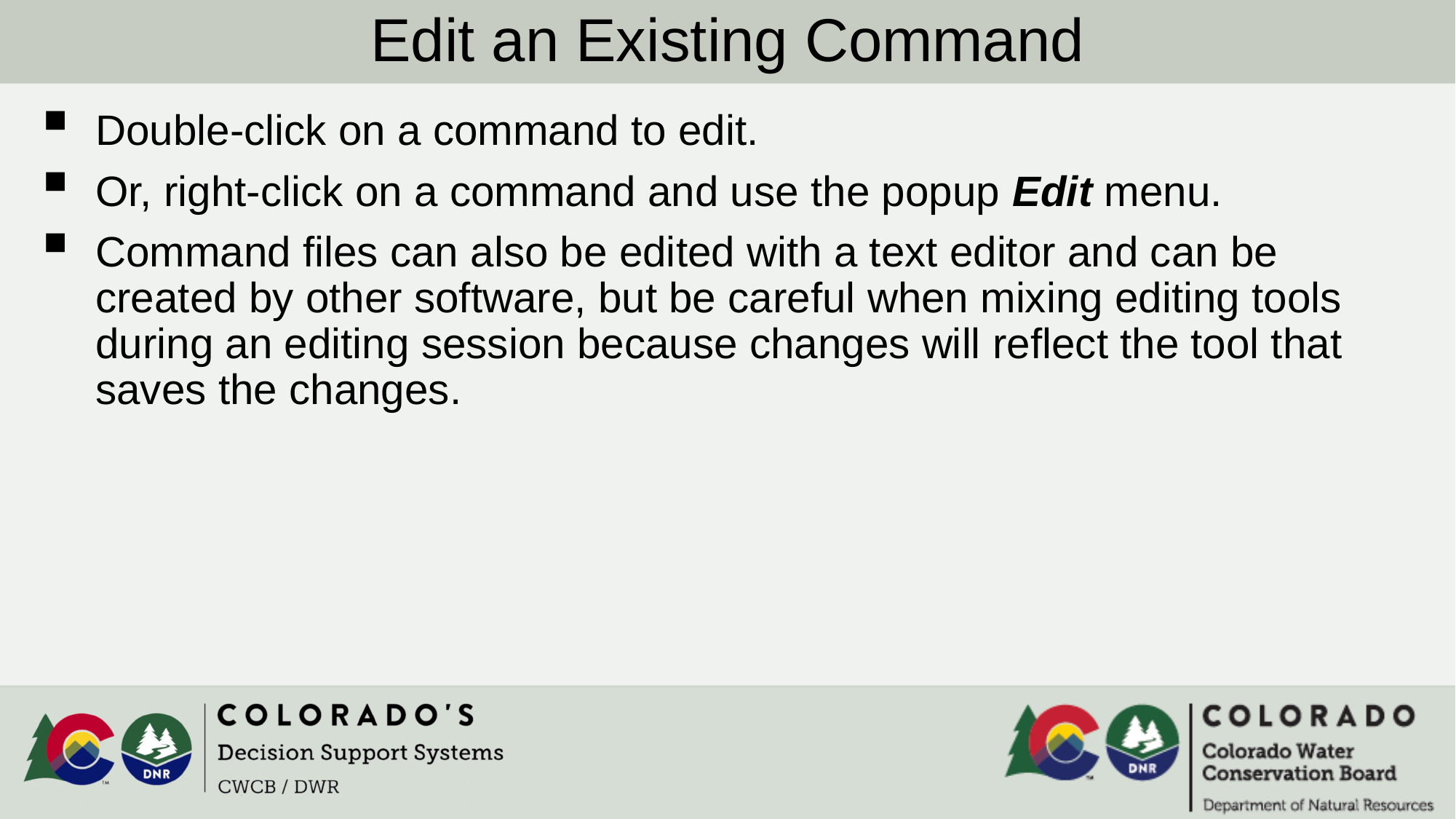

Edit an Existing Command
Double-click on a command to edit.
Or, right-click on a command and use the popup Edit menu.
Command files can also be edited with a text editor and can be created by other software, but be careful when mixing editing tools during an editing session because changes will reflect the tool that saves the changes.